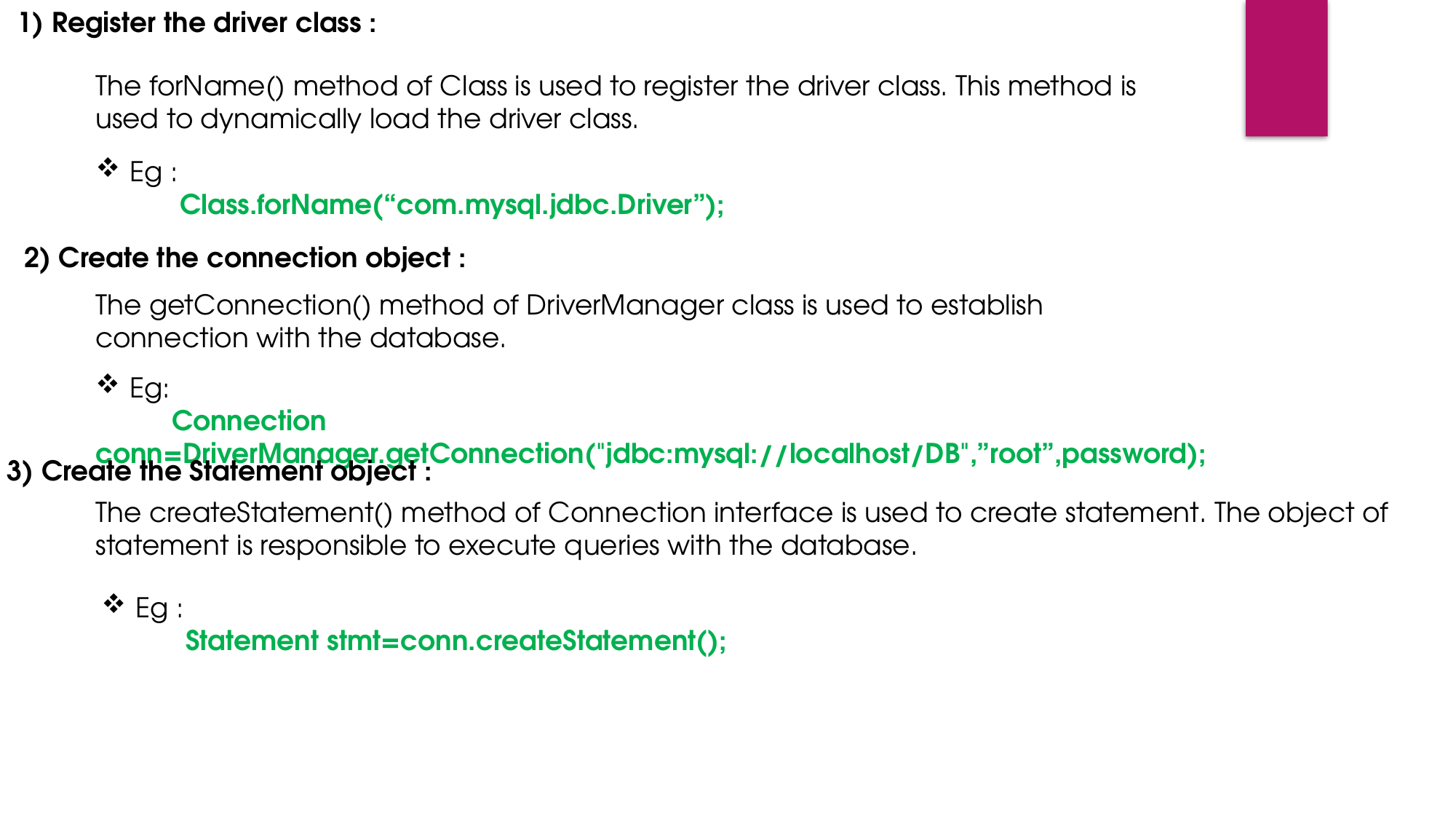

1) Register the driver class :
The forName() method of Class is used to register the driver class. This method is used to dynamically load the driver class.
Eg :
           Class.forName(“com.mysql.jdbc.Driver”);
2) Create the connection object :
The getConnection() method of DriverManager class is used to establish connection with the database.
Eg:
          Connection conn=DriverManager.getConnection("jdbc:mysql://localhost/DB",”root”,password);
3) Create the Statement object :
The createStatement() method of Connection interface is used to create statement. The object of statement is responsible to execute queries with the database.
Eg :
           Statement stmt=conn.createStatement();